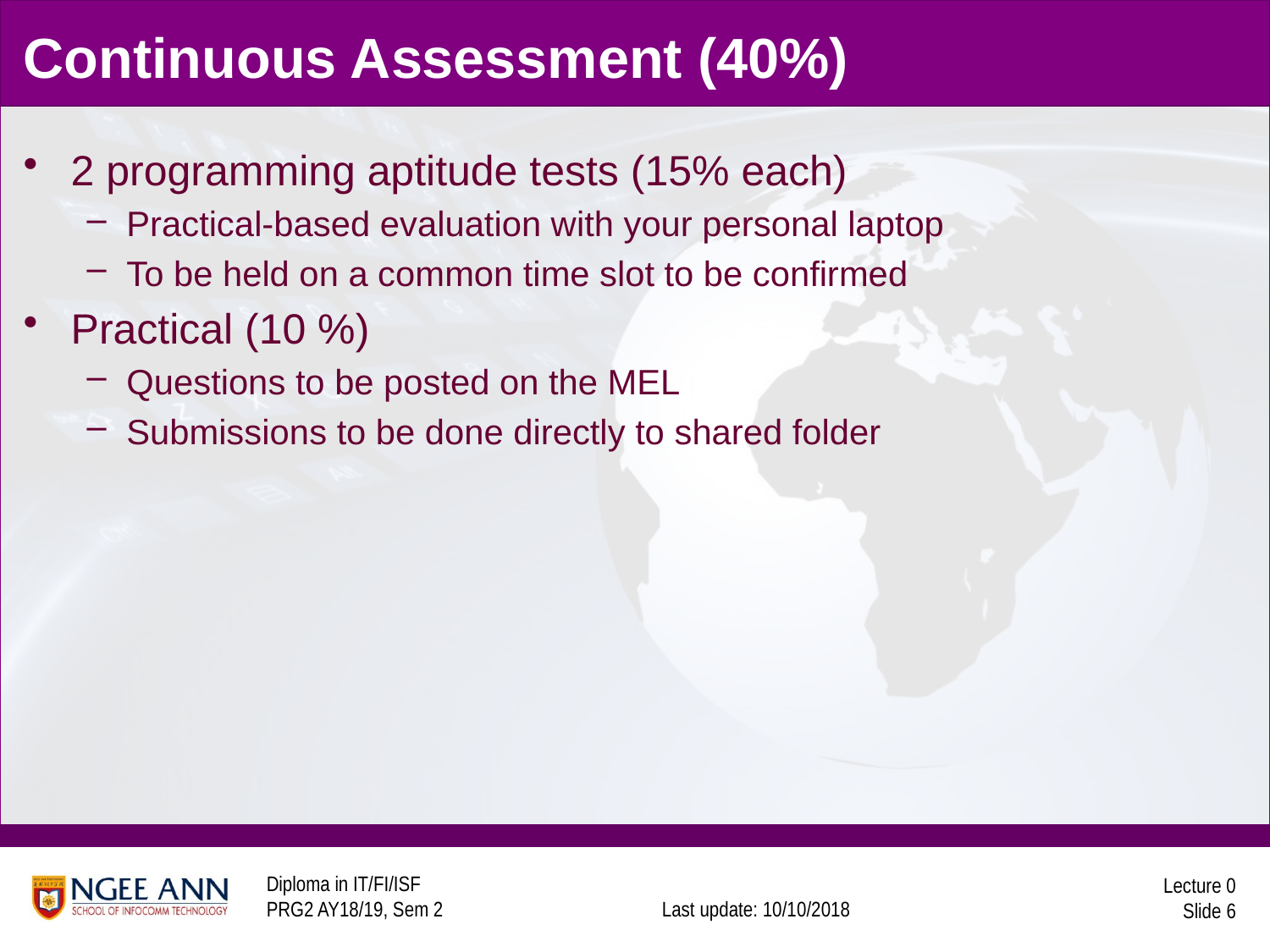

# Continuous Assessment (40%)
2 programming aptitude tests (15% each)
Practical-based evaluation with your personal laptop
To be held on a common time slot to be confirmed
Practical (10 %)
Questions to be posted on the MEL
Submissions to be done directly to shared folder